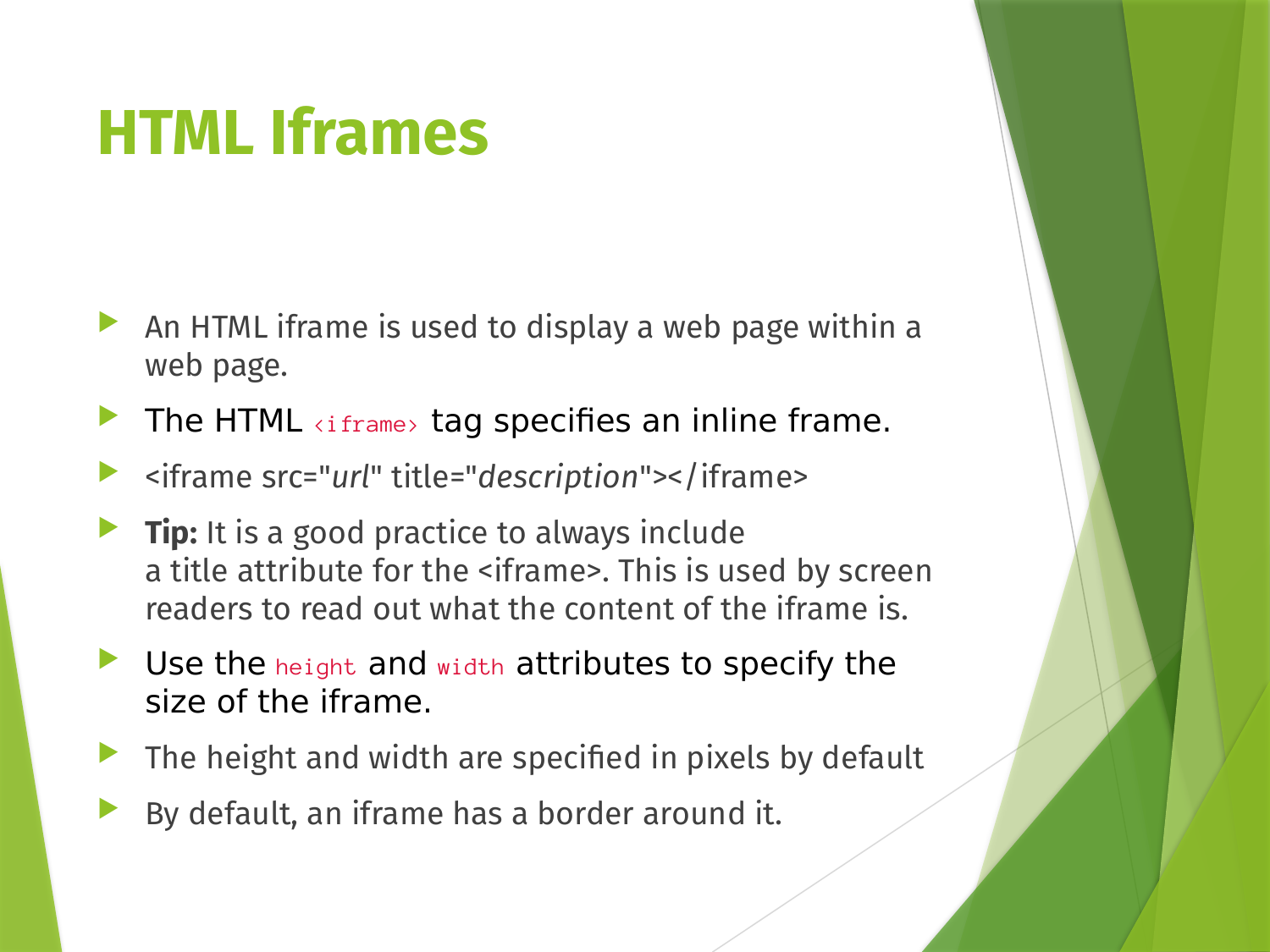

# HTML Iframes
An HTML iframe is used to display a web page within a web page.
The HTML <iframe> tag specifies an inline frame.
<iframe src="url" title="description"></iframe>
Tip: It is a good practice to always include a title attribute for the <iframe>. This is used by screen readers to read out what the content of the iframe is.
Use the height and width attributes to specify the size of the iframe.
The height and width are specified in pixels by default
By default, an iframe has a border around it.